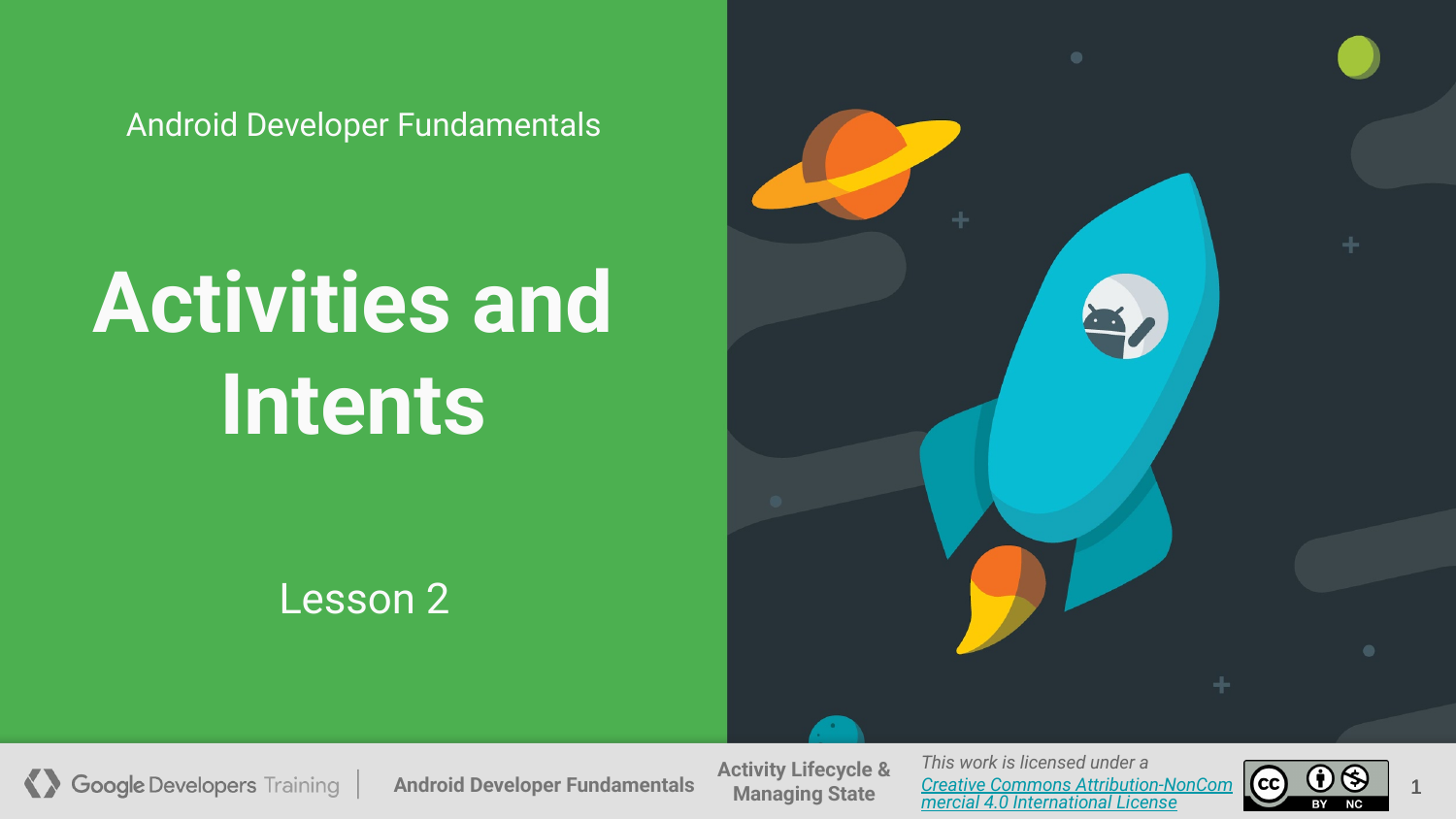

Android Developer Fundamentals
# Activities and Intents
Lesson 2
1
1
1